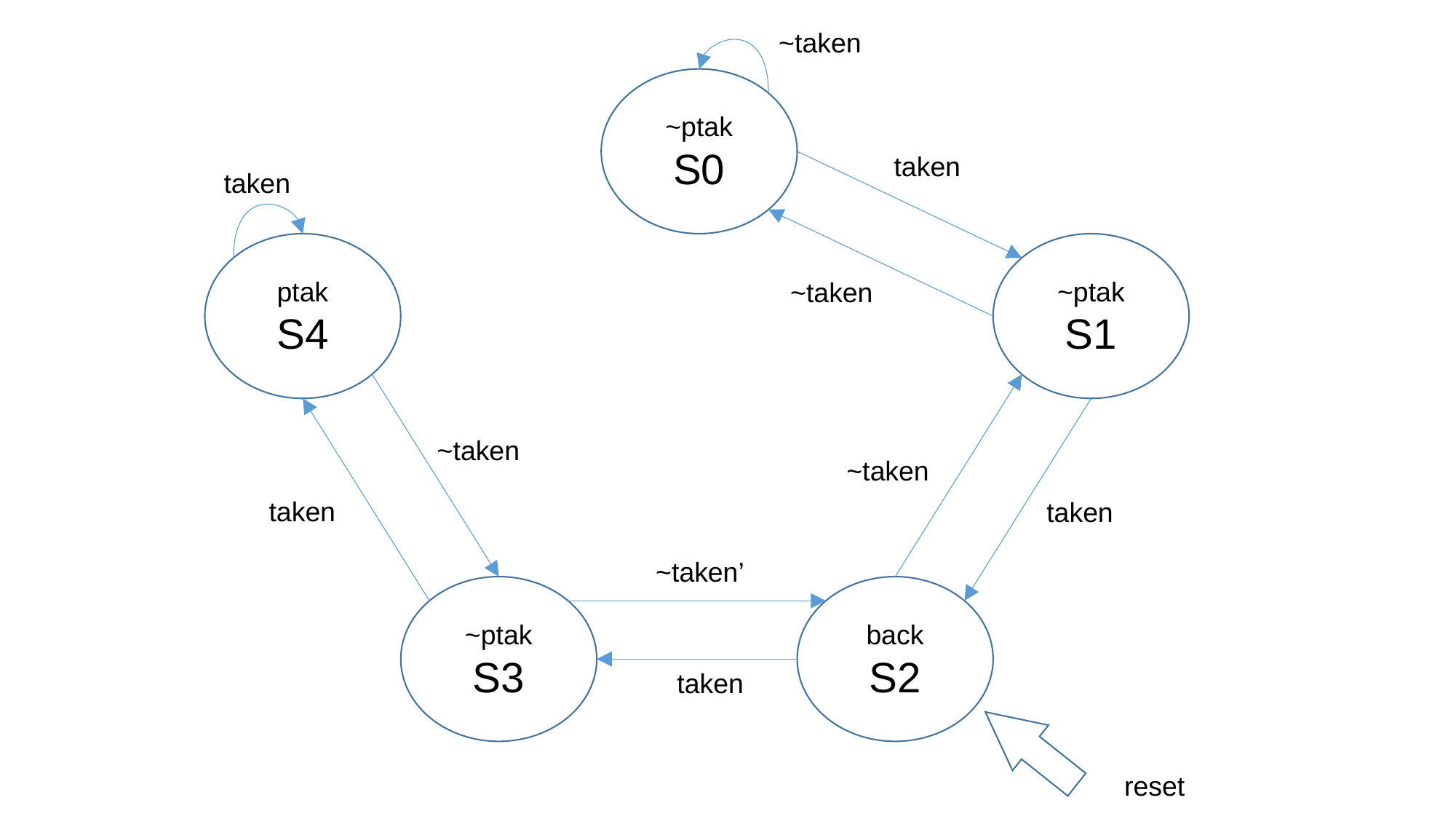

~taken
~ptak
S0
taken
taken
ptak
S4
~ptak
S1
~taken
~taken
~taken
taken
taken
~taken’
~ptak
S3
back
S2
taken

reset